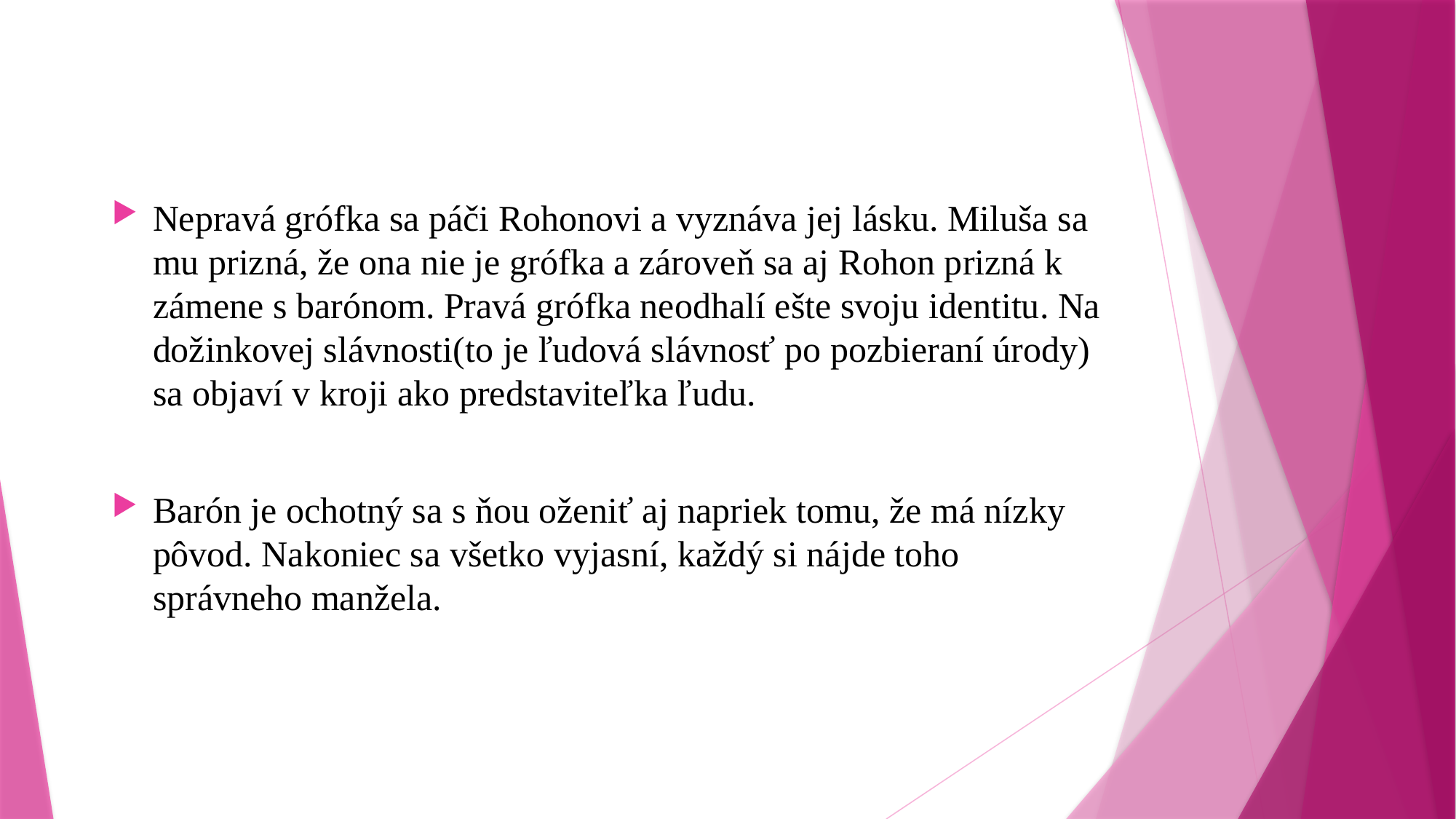

Nepravá grófka sa páči Rohonovi a vyznáva jej lásku. Miluša sa mu prizná, že ona nie je grófka a zároveň sa aj Rohon prizná k zámene s barónom. Pravá grófka neodhalí ešte svoju identitu. Na dožinkovej slávnosti(to je ľudová slávnosť po pozbieraní úrody)  sa objaví v kroji ako predstaviteľka ľudu.

Barón je ochotný sa s ňou oženiť aj napriek tomu, že má nízky pôvod. Nakoniec sa všetko vyjasní, každý si nájde toho správneho manžela.